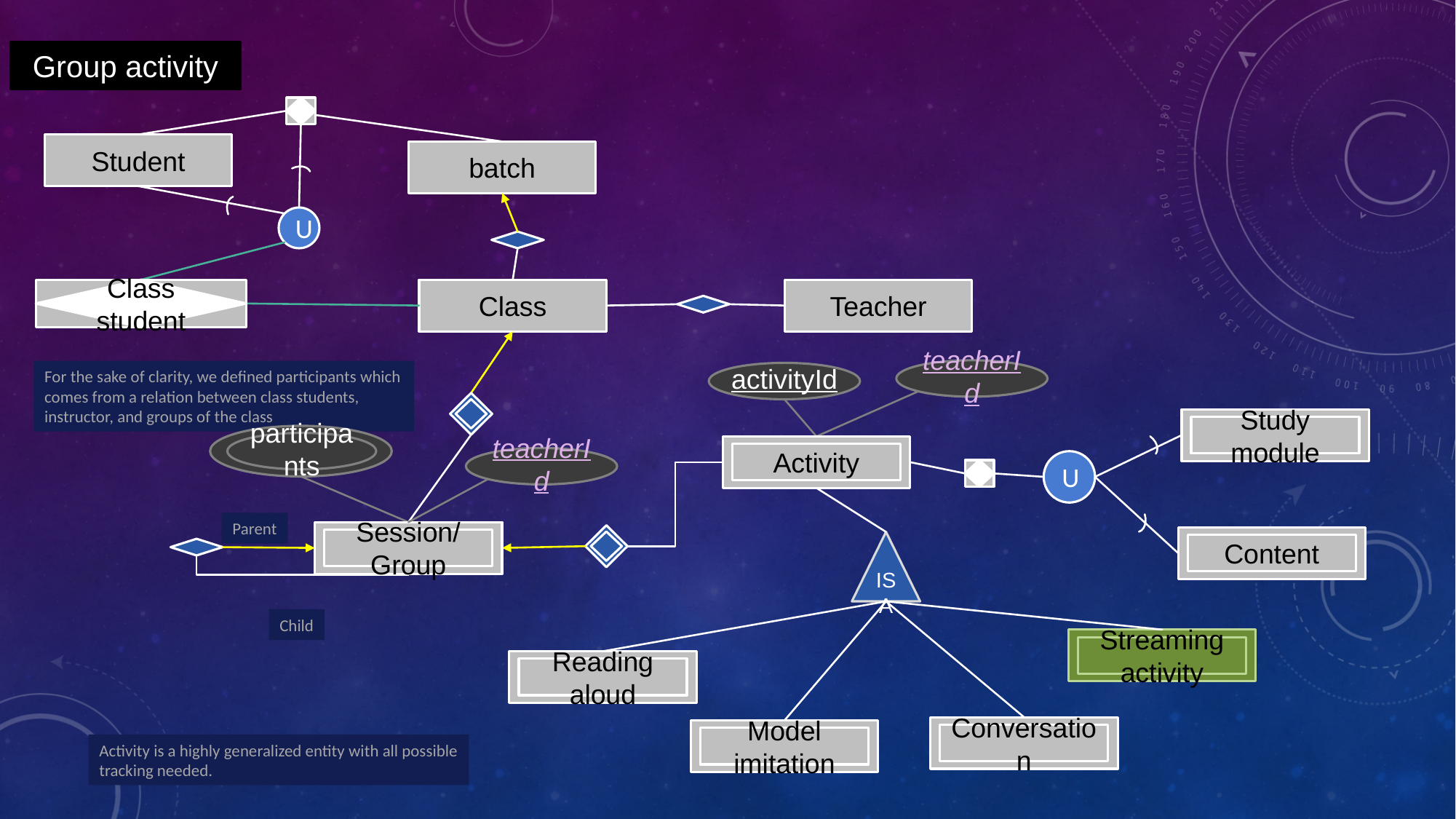

Group activity

Student
batch

U

Class student

Teacher
Class

teacherId
For the sake of clarity, we defined participants which comes from a relation between class students, instructor, and groups of the class
activityId

Study module

participants

Activity
teacherId
U

Parent

Session/Group

Content
ISA

Child

Streaming activity

Reading aloud

Conversation

Model imitation
Activity is a highly generalized entity with all possible tracking needed.